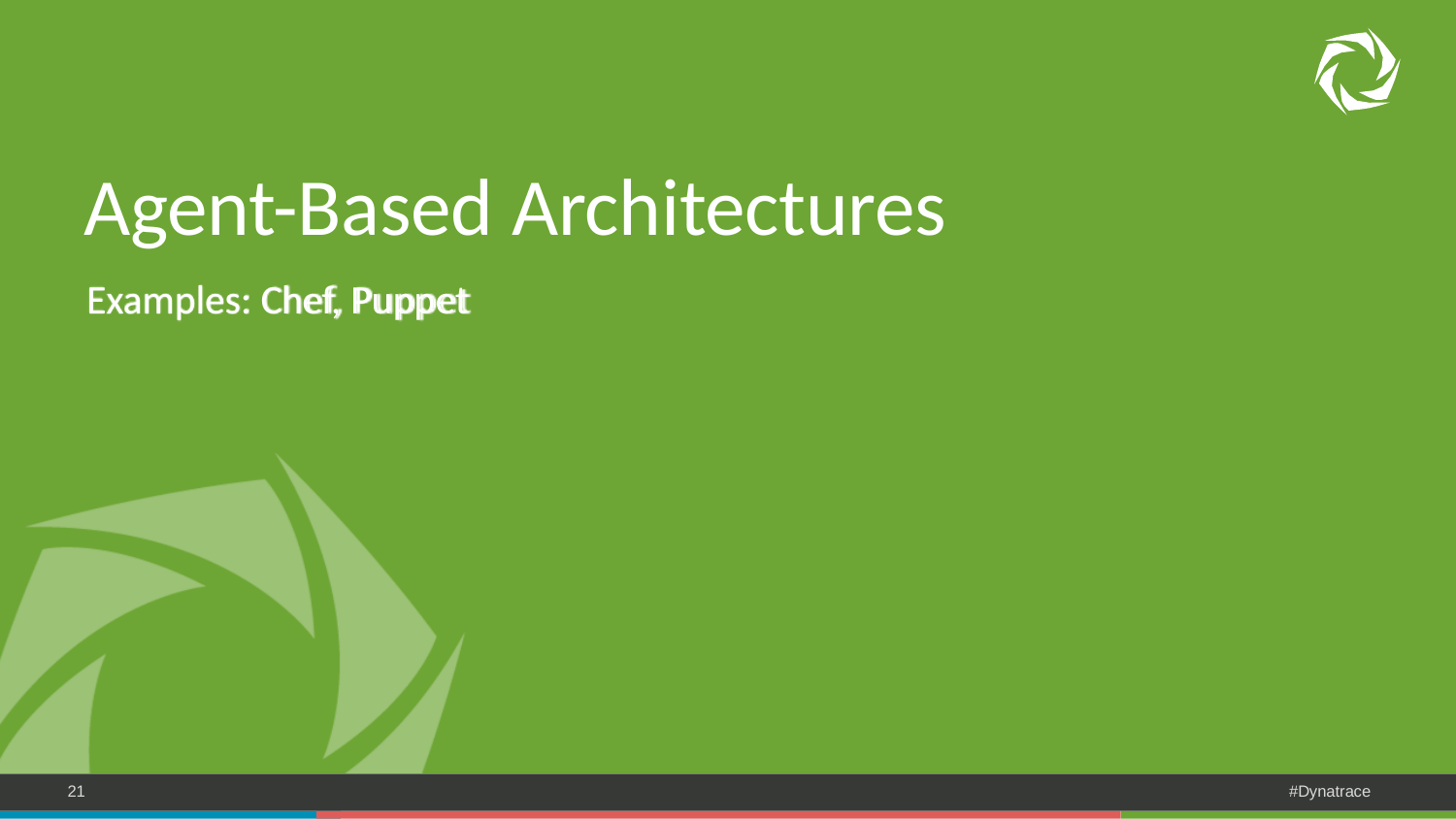

Agent-Based Architectures

Examples: Chef, Puppet
21
#Dynatrace